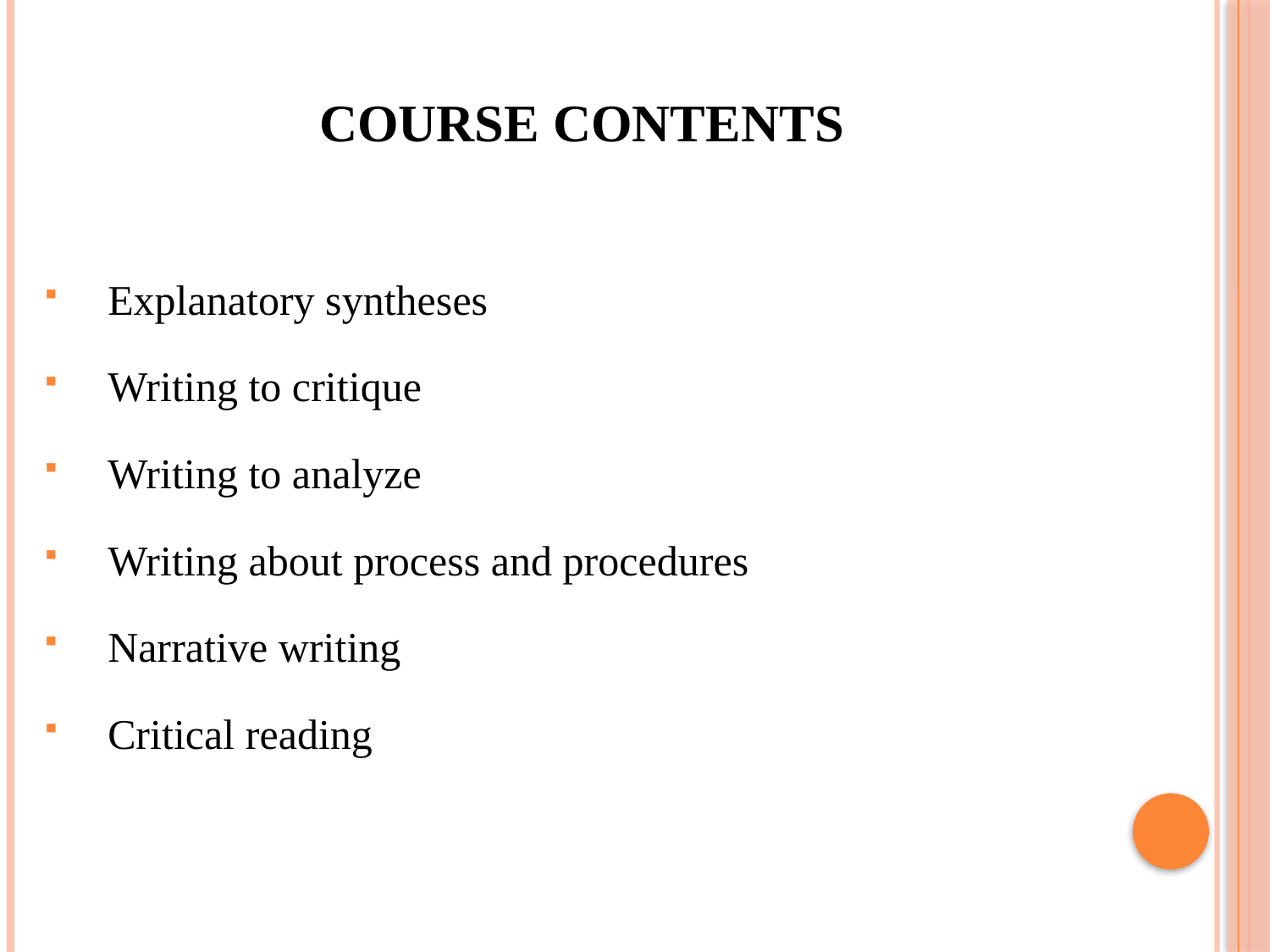

# Course Contents

Explanatory syntheses
Writing to critique
Writing to analyze
Writing about process and procedures
Narrative writing
Critical reading